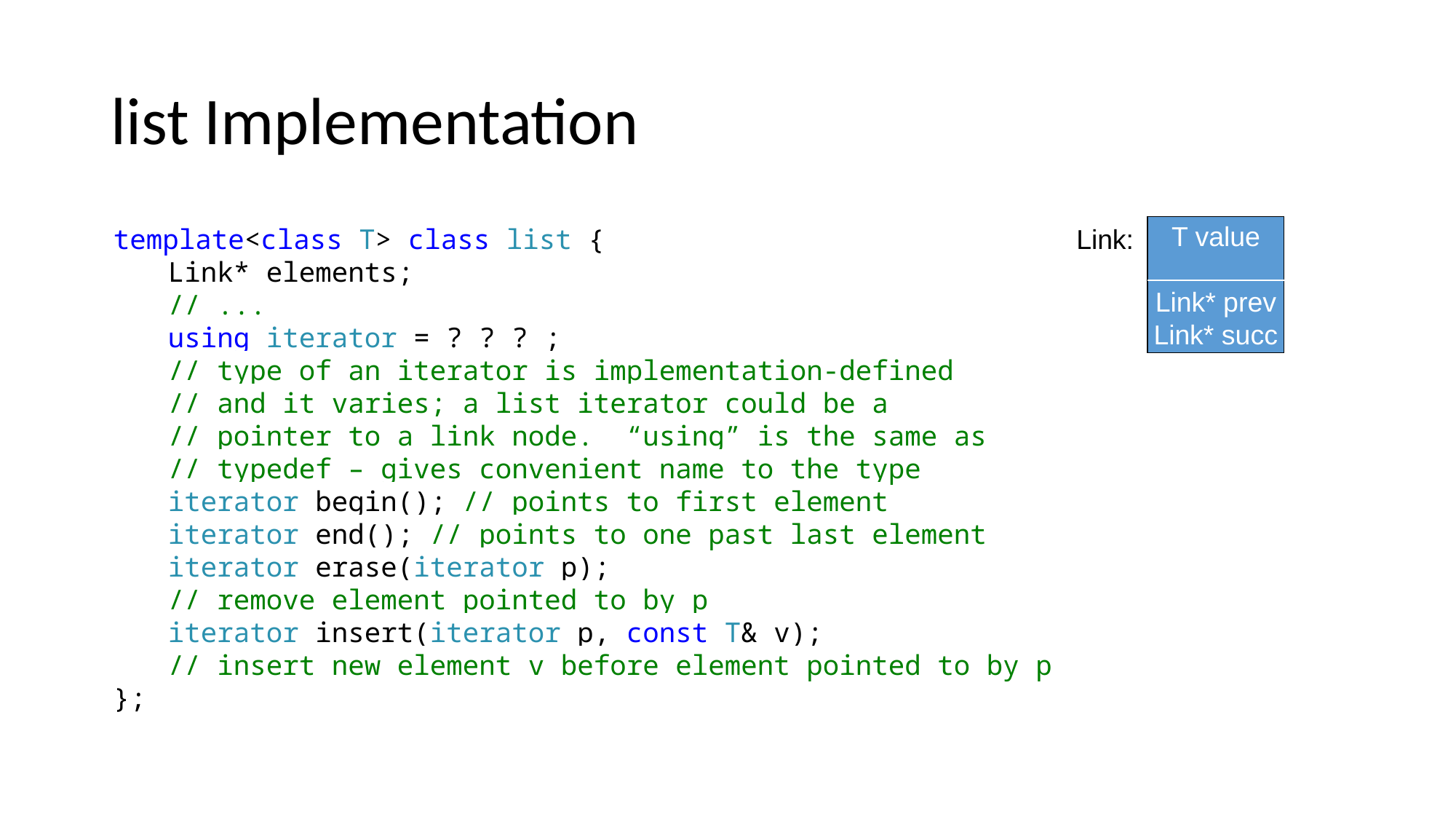

# list Implementation
template<class T> class list {
Link* elements;
// ...
using iterator = ? ? ? ;
// type of an iterator is implementation-defined
// and it varies; a list iterator could be a
// pointer to a link node.  “using” is the same as
// typedef – gives convenient name to the type
iterator begin(); // points to first element
iterator end(); // points to one past last element
iterator erase(iterator p);
// remove element pointed to by p
iterator insert(iterator p, const T& v);
// insert new element v before element pointed to by p
};

Link:
T value

Link* prev
Link* succ